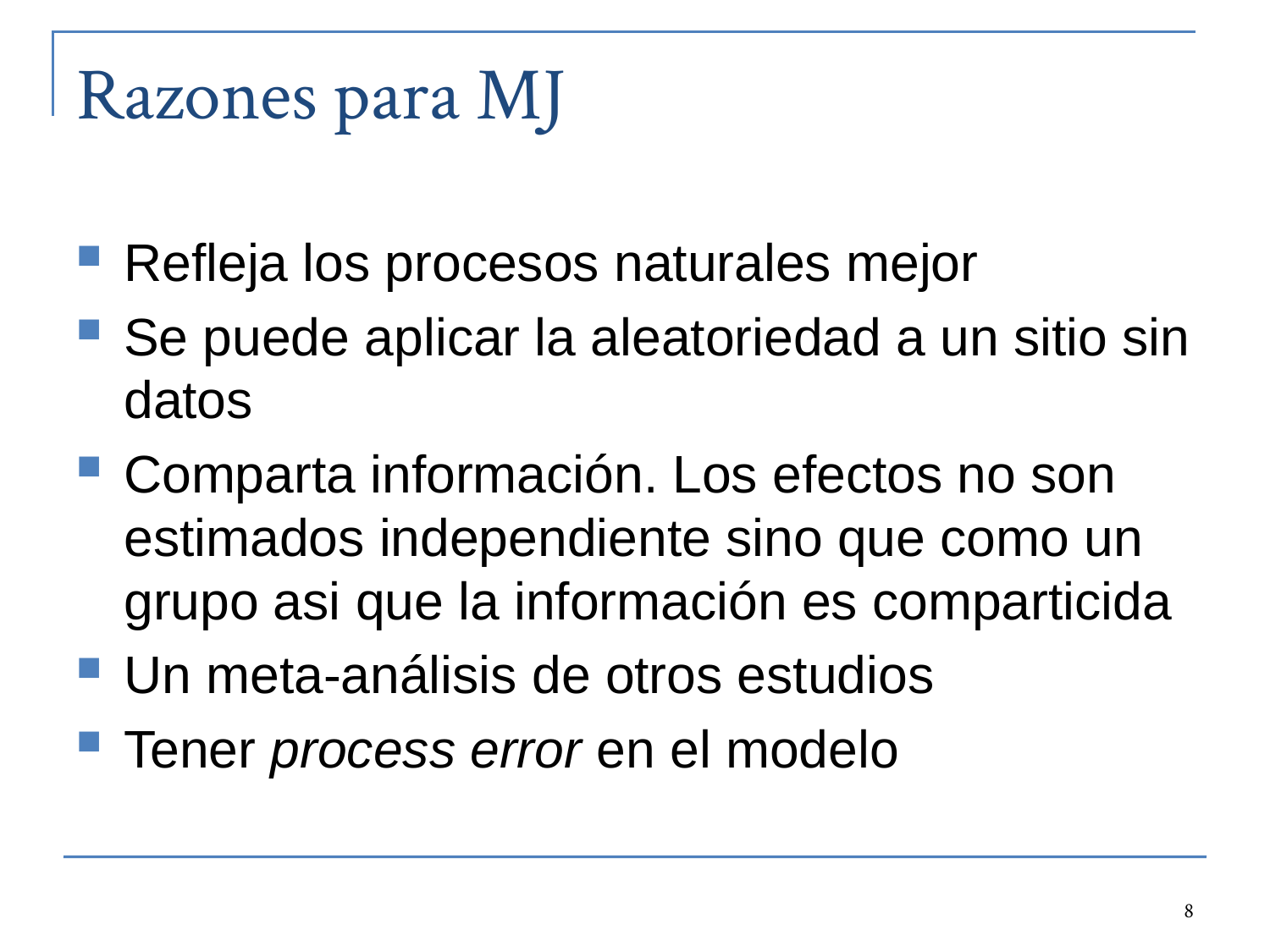

# Razones para MJ
Refleja los procesos naturales mejor
Se puede aplicar la aleatoriedad a un sitio sin datos
Comparta información. Los efectos no son estimados independiente sino que como un grupo asi que la información es comparticida
Un meta-análisis de otros estudios
Tener process error en el modelo
8